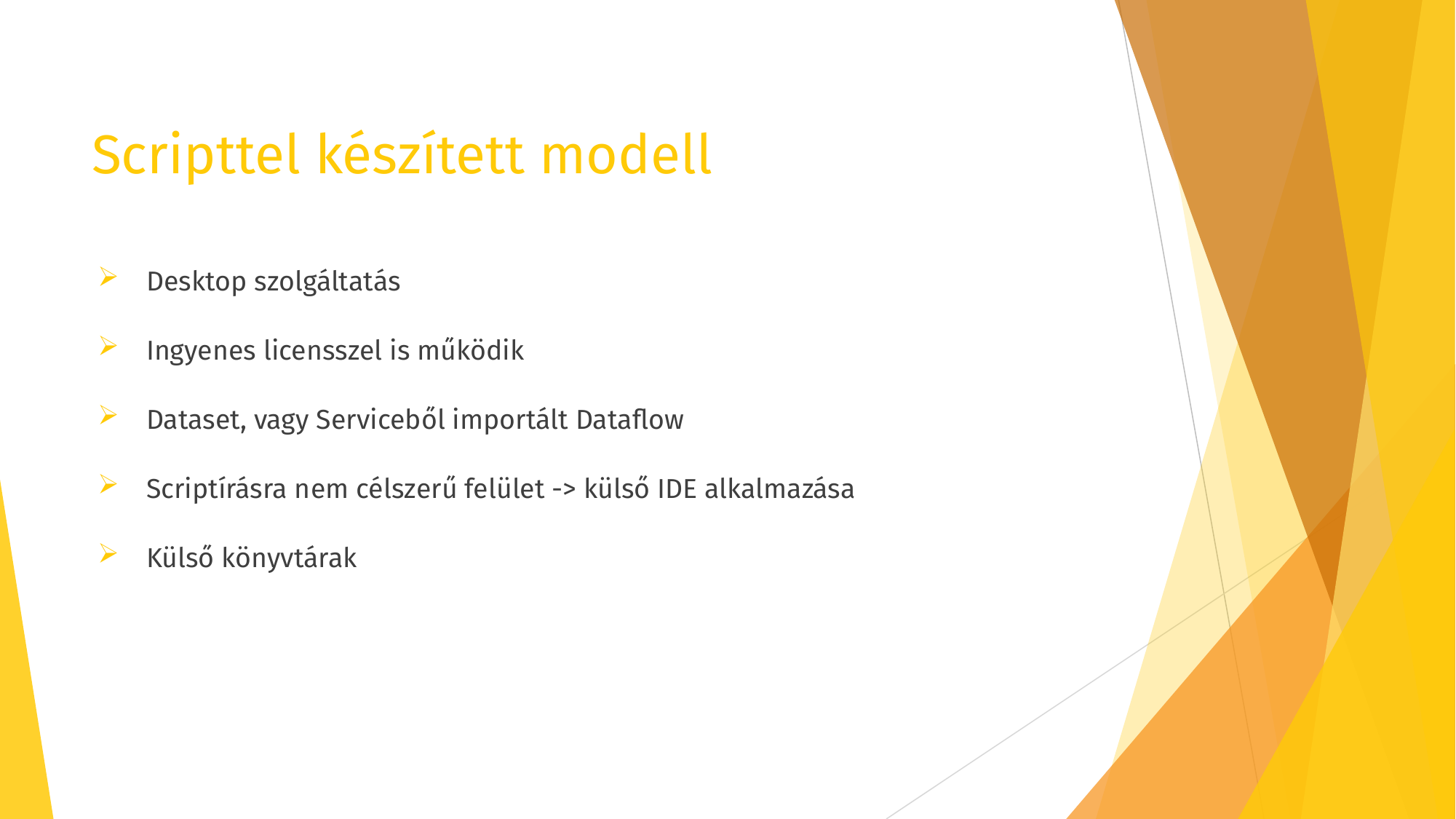

# Scripttel készített modell
Desktop szolgáltatás
Ingyenes licensszel is működik
Dataset, vagy Serviceből importált Dataflow
Scriptírásra nem célszerű felület -> külső IDE alkalmazása
Külső könyvtárak